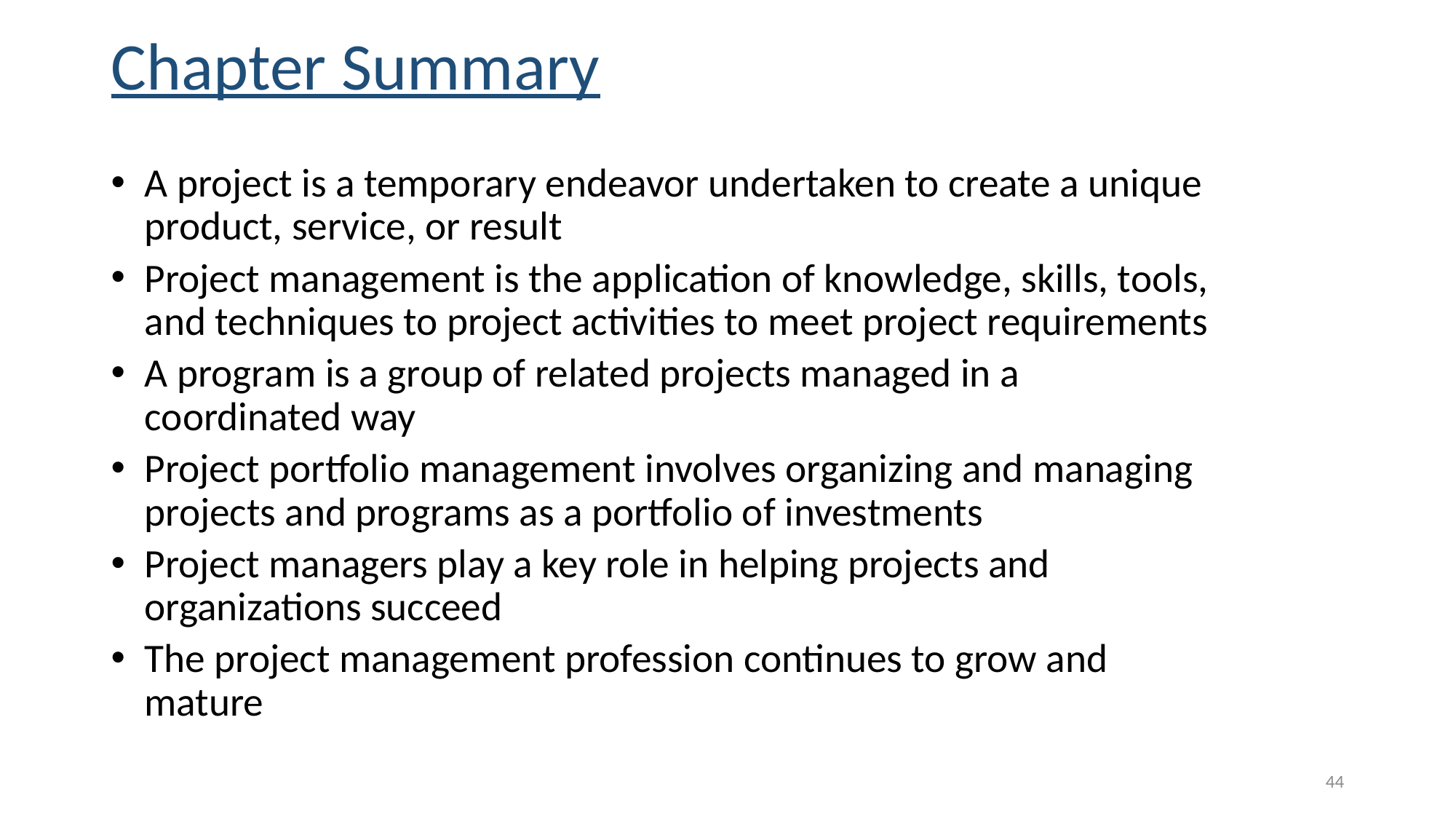

# Chapter Summary
A project is a temporary endeavor undertaken to create a unique product, service, or result
Project management is the application of knowledge, skills, tools, and techniques to project activities to meet project requirements
A program is a group of related projects managed in a coordinated way
Project portfolio management involves organizing and managing projects and programs as a portfolio of investments
Project managers play a key role in helping projects and organizations succeed
The project management profession continues to grow and mature
44